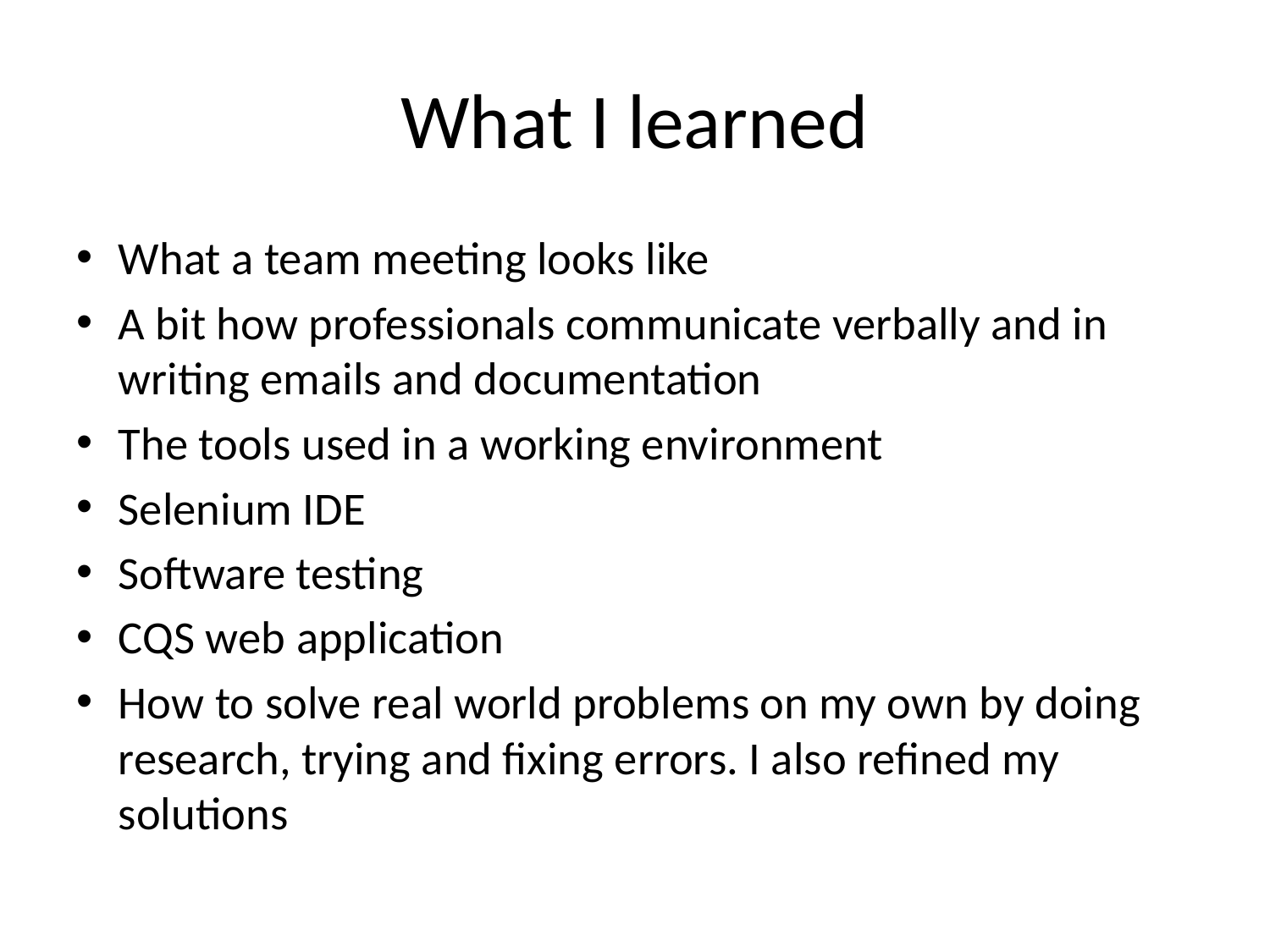

# What I learned
What a team meeting looks like
A bit how professionals communicate verbally and in writing emails and documentation
The tools used in a working environment
Selenium IDE
Software testing
CQS web application
How to solve real world problems on my own by doing research, trying and fixing errors. I also refined my solutions